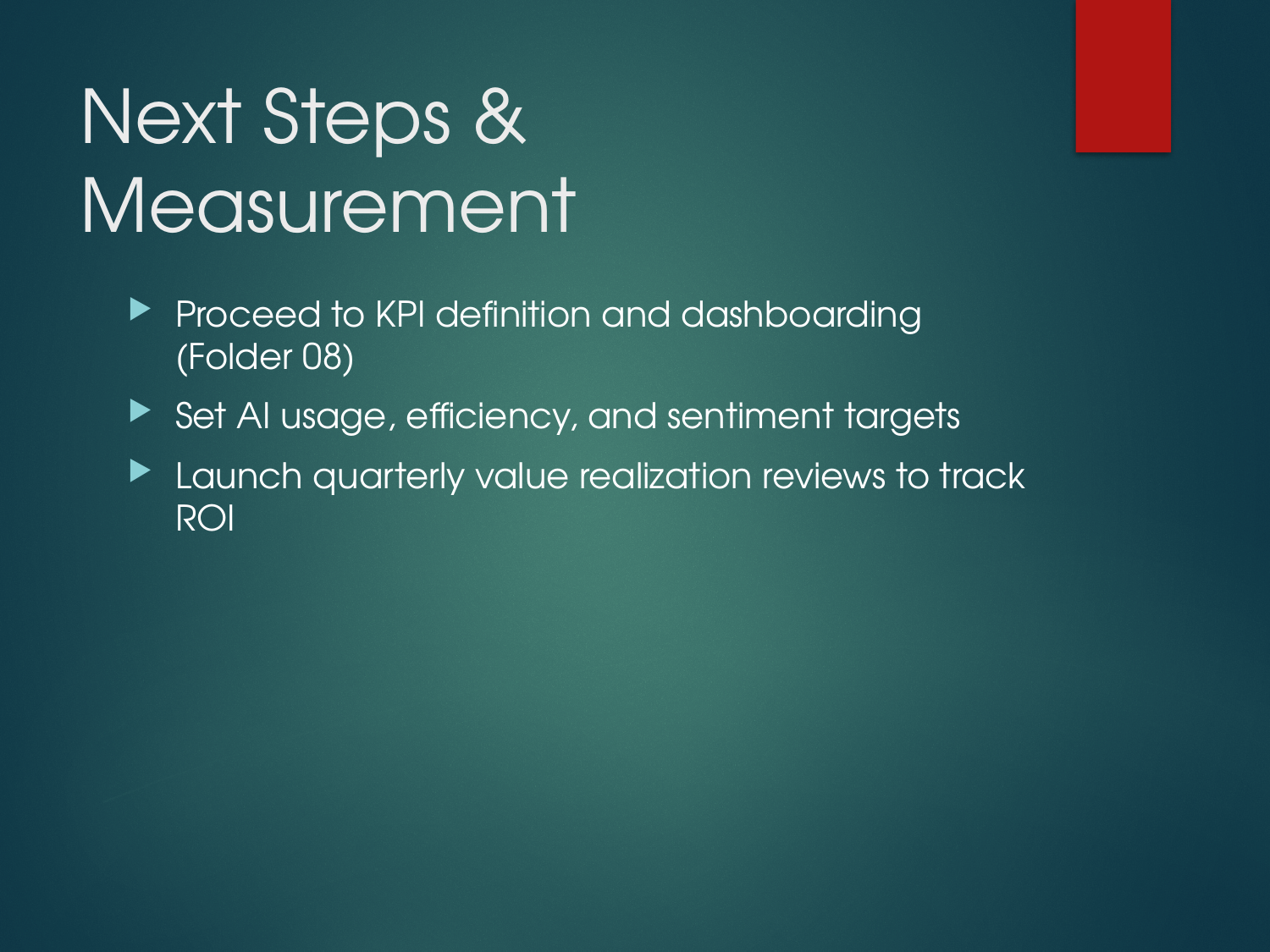

# Next Steps & Measurement
Proceed to KPI definition and dashboarding (Folder 08)
Set AI usage, efficiency, and sentiment targets
Launch quarterly value realization reviews to track ROI